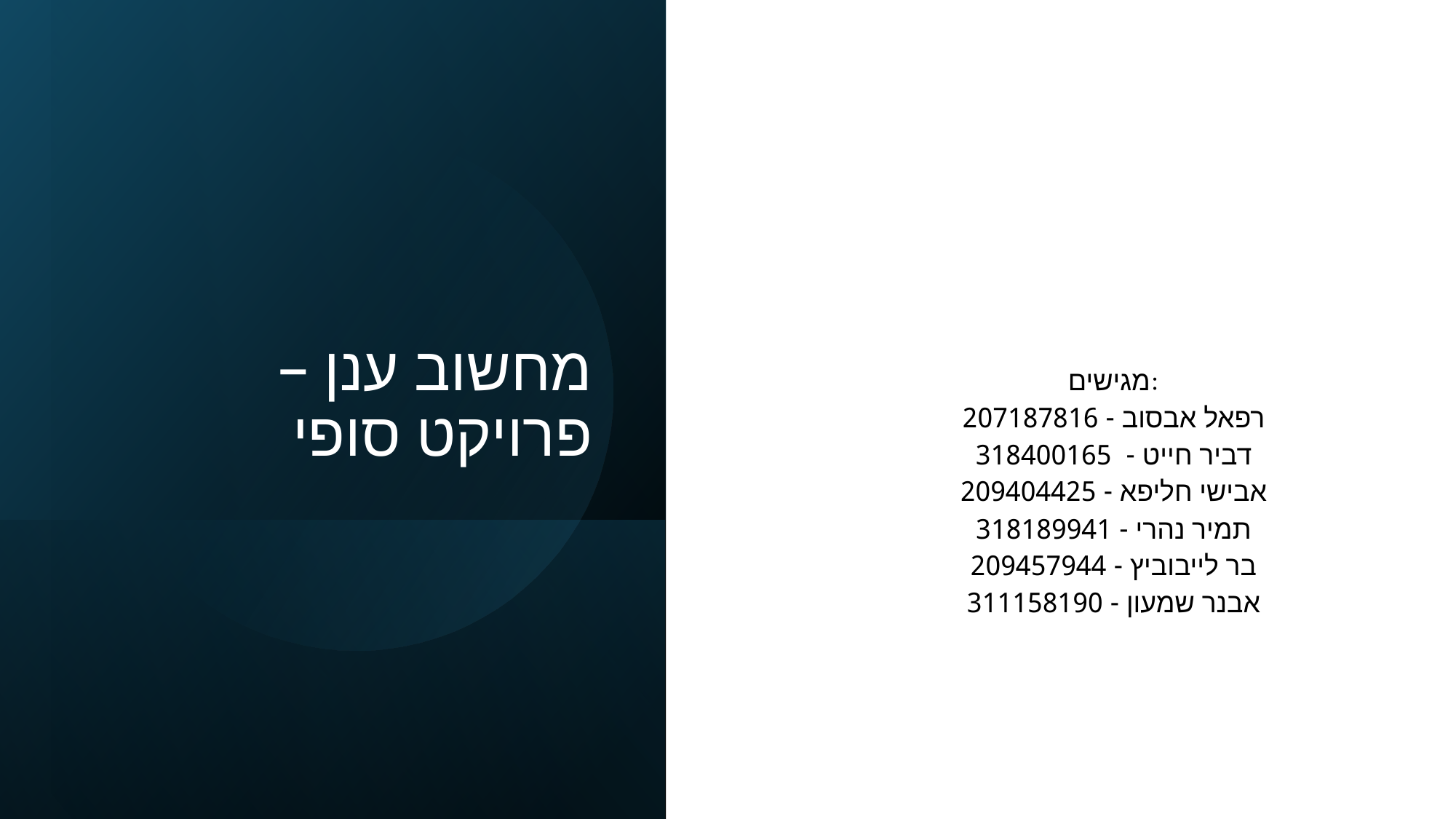

# מחשוב ענן – פרויקט סופי

מגישים:
רפאל אבסוב - 207187816
דביר חייט -  318400165
אבישי חליפא - 209404425
תמיר נהרי - 318189941
בר לייבוביץ - 209457944
אבנר שמעון - 311158190